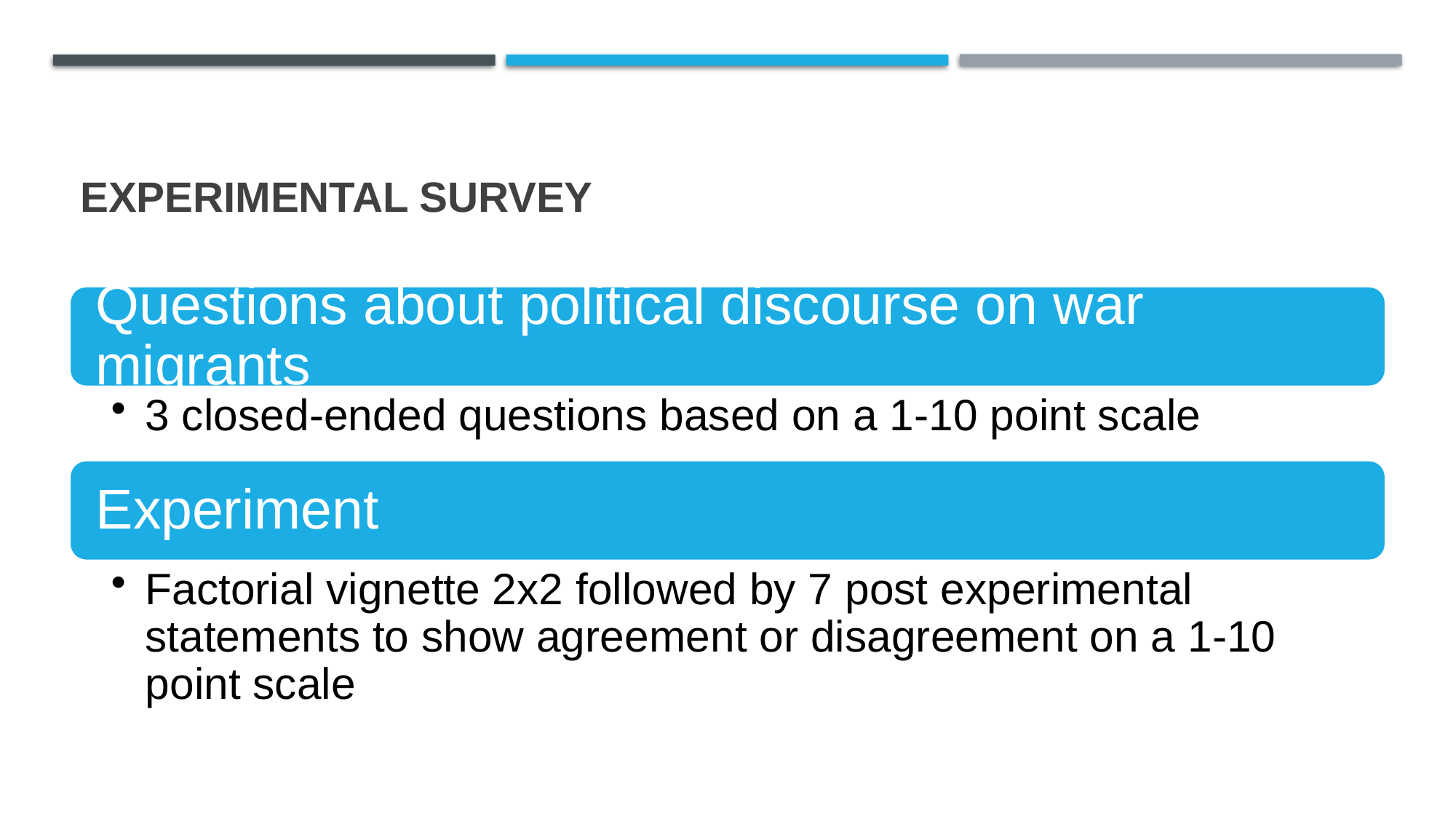

# Experimental survey
Questions about political discourse on war migrants
3 closed-ended questions based on a 1-10 point scale
Experiment
Factorial vignette 2x2 followed by 7 post experimental statements to show agreement or disagreement on a 1-10 point scale